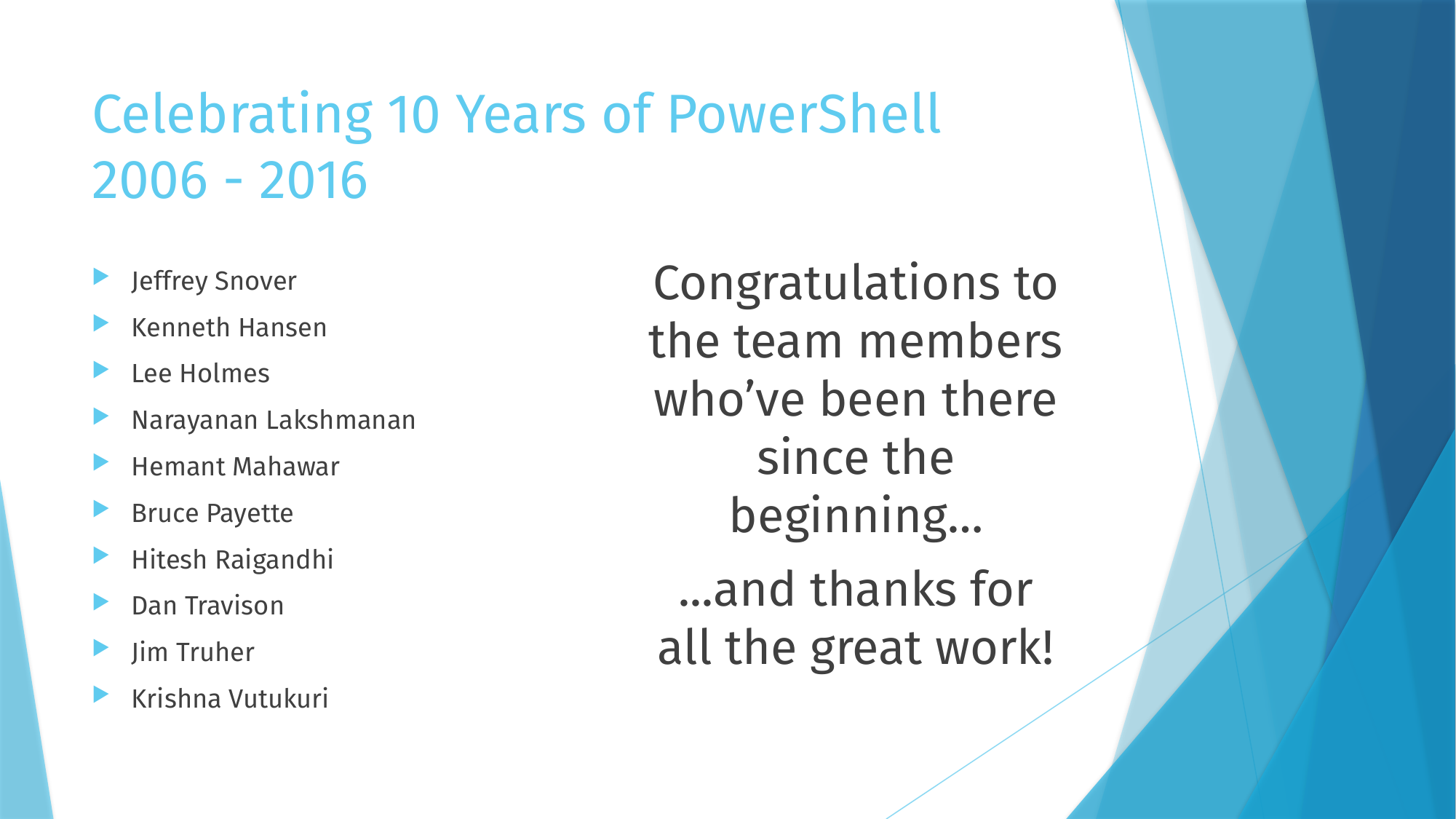

# Celebrating 10 Years of PowerShell 2006 - 2016
Congratulations to the team members who’ve been there since the beginning…
...and thanks for all the great work!
Jeffrey Snover
Kenneth Hansen
Lee Holmes
Narayanan Lakshmanan
Hemant Mahawar
Bruce Payette
Hitesh Raigandhi
Dan Travison
Jim Truher
Krishna Vutukuri